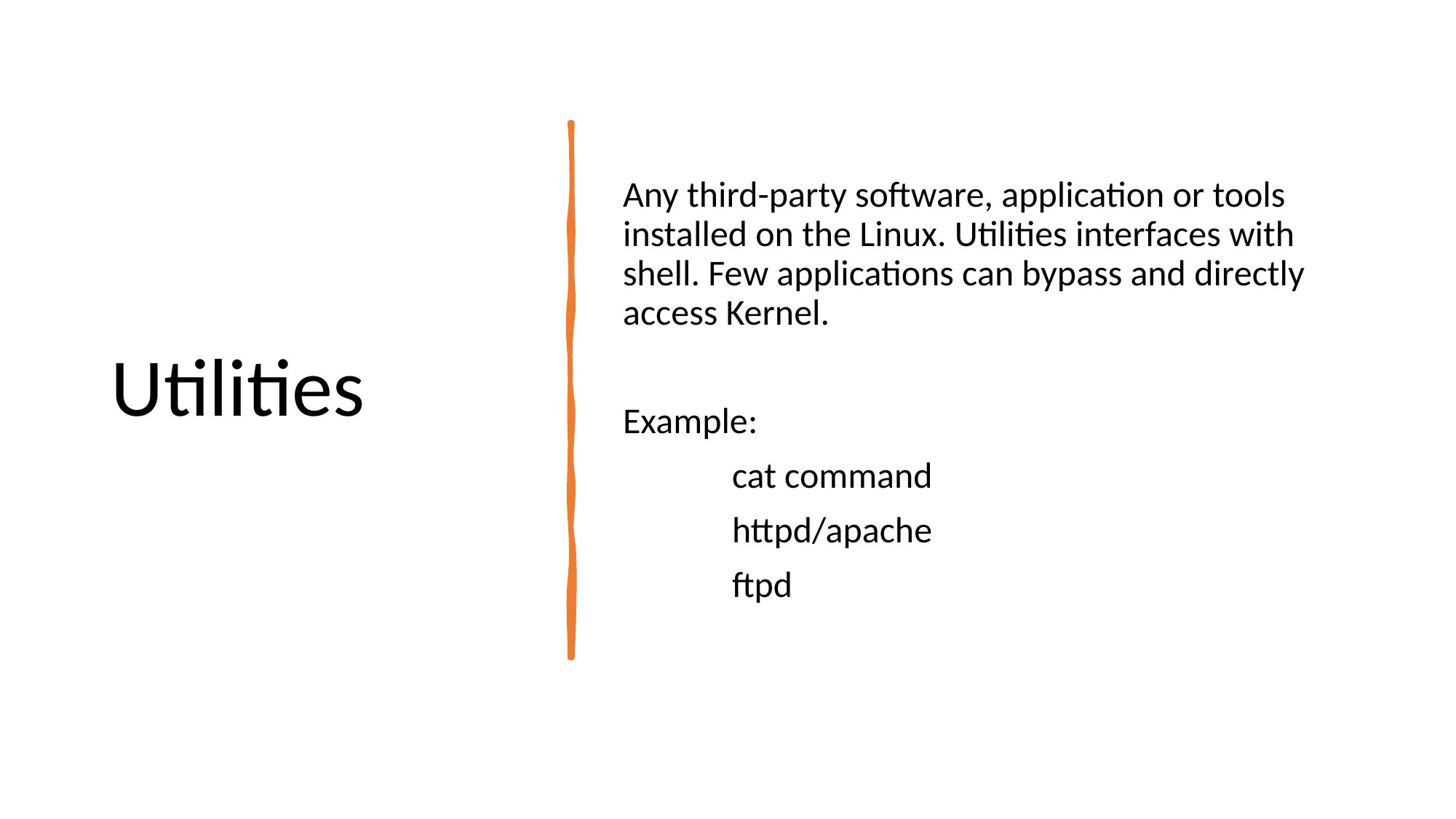

# Utilities
Any third-party software, application or tools installed on the Linux. Utilities interfaces with shell. Few applications can bypass and directly access Kernel.

Example:
	cat command
	httpd/apache
	ftpd